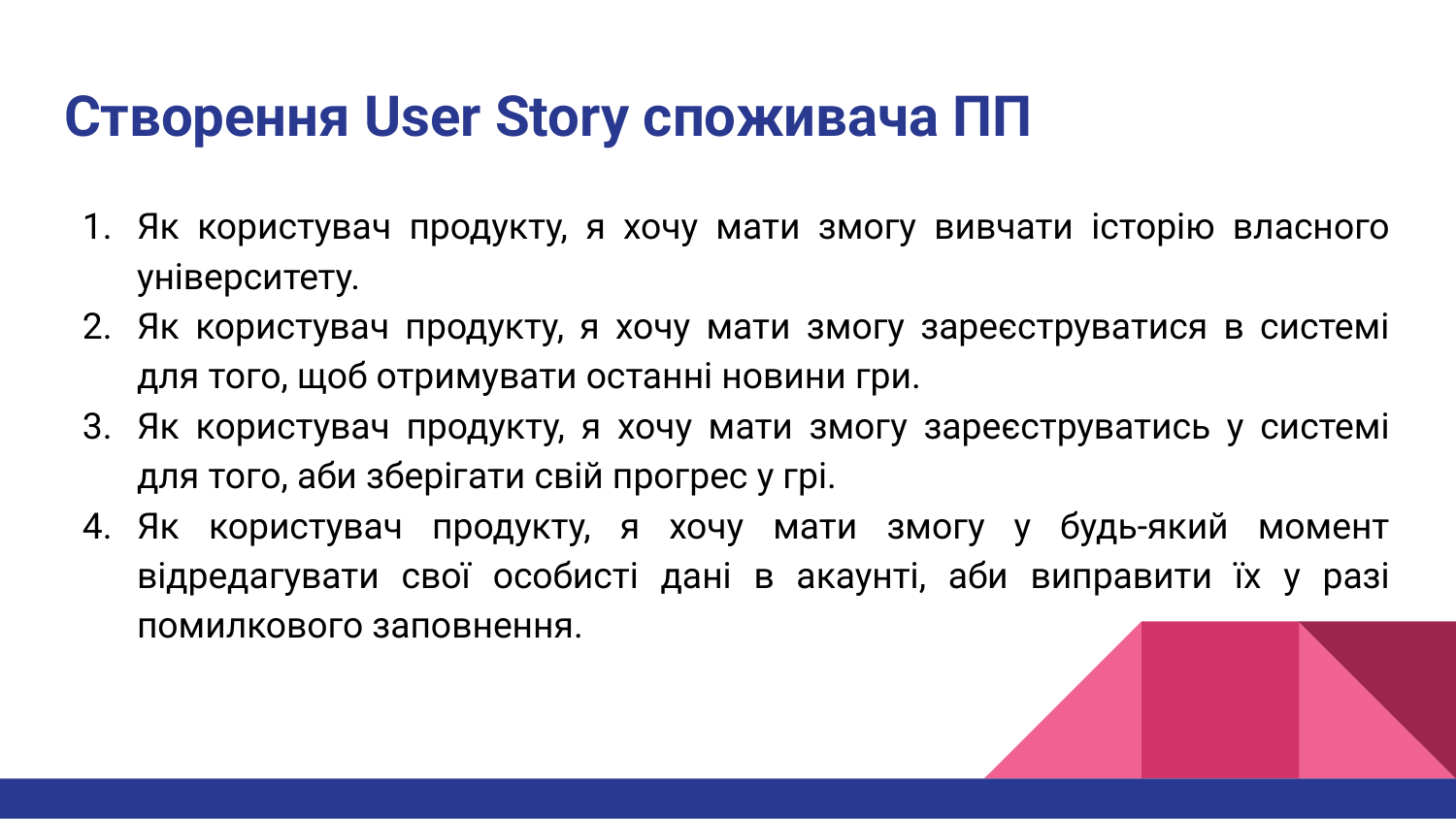

# Створення User Story споживача ПП

Як користувач продукту, я хочу мати змогу вивчати історію власного університету.
Як користувач продукту, я хочу мати змогу зареєструватися в системі для того, щоб отримувати останні новини гри.
Як користувач продукту, я хочу мати змогу зареєструватись у системі для того, аби зберігати свій прогрес у грі.
Як користувач продукту, я хочу мати змогу у будь-який момент відредагувати свої особисті дані в акаунті, аби виправити їх у разі помилкового заповнення.